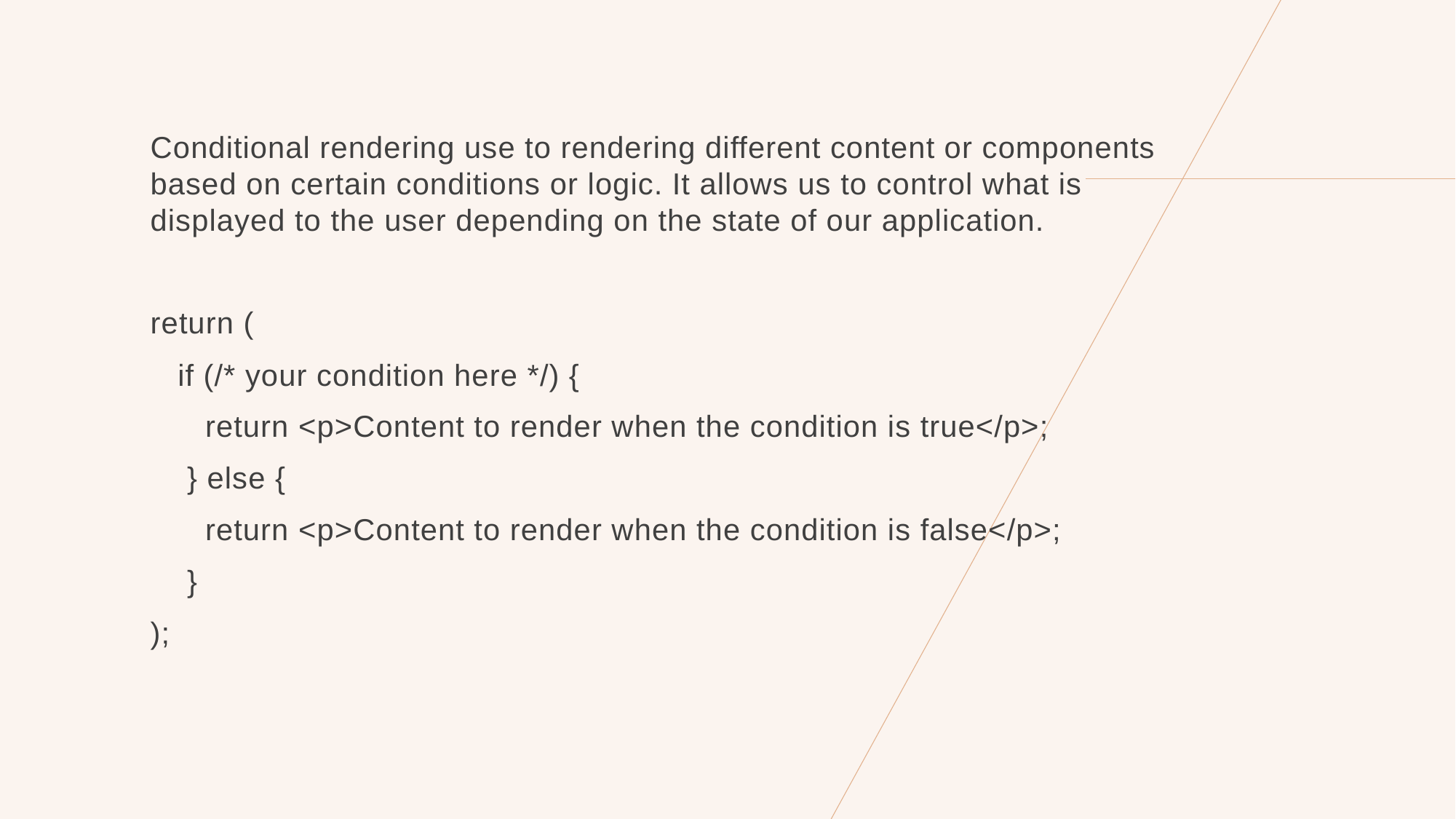

Conditional rendering use to rendering different content or components based on certain conditions or logic. It allows us to control what is displayed to the user depending on the state of our application.

return (
   if (/* your condition here */) {
      return <p>Content to render when the condition is true</p>;
    } else {
      return <p>Content to render when the condition is false</p>;
    }
);